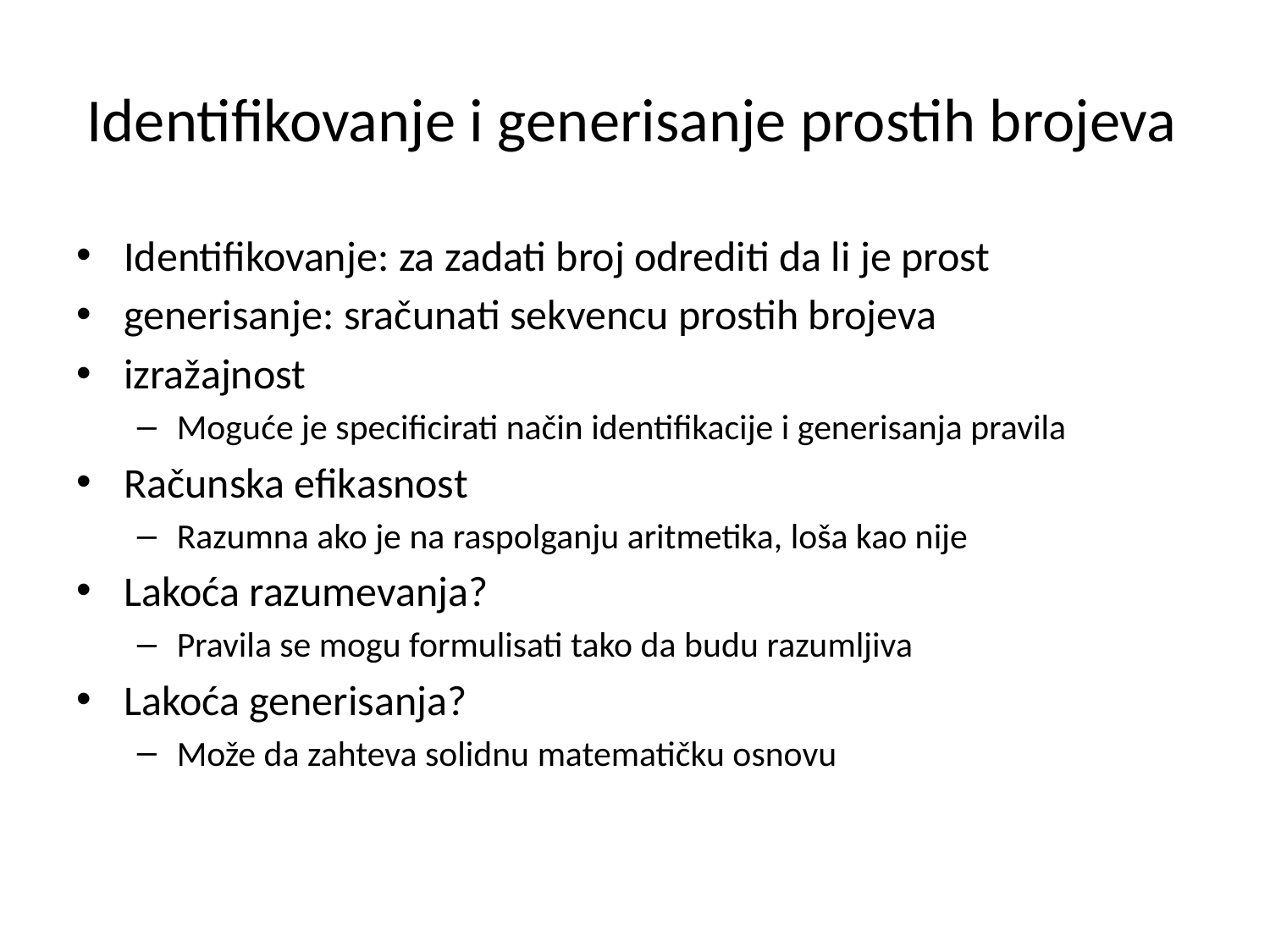

# Identifikovanje i generisanje prostih brojeva
Identifikovanje: za zadati broj odrediti da li je prost
generisanje: sračunati sekvencu prostih brojeva
izražajnost
Moguće je specificirati način identifikacije i generisanja pravila
Računska efikasnost
Razumna ako je na raspolganju aritmetika, loša kao nije
Lakoća razumevanja?
Pravila se mogu formulisati tako da budu razumljiva
Lakoća generisanja?
Može da zahteva solidnu matematičku osnovu